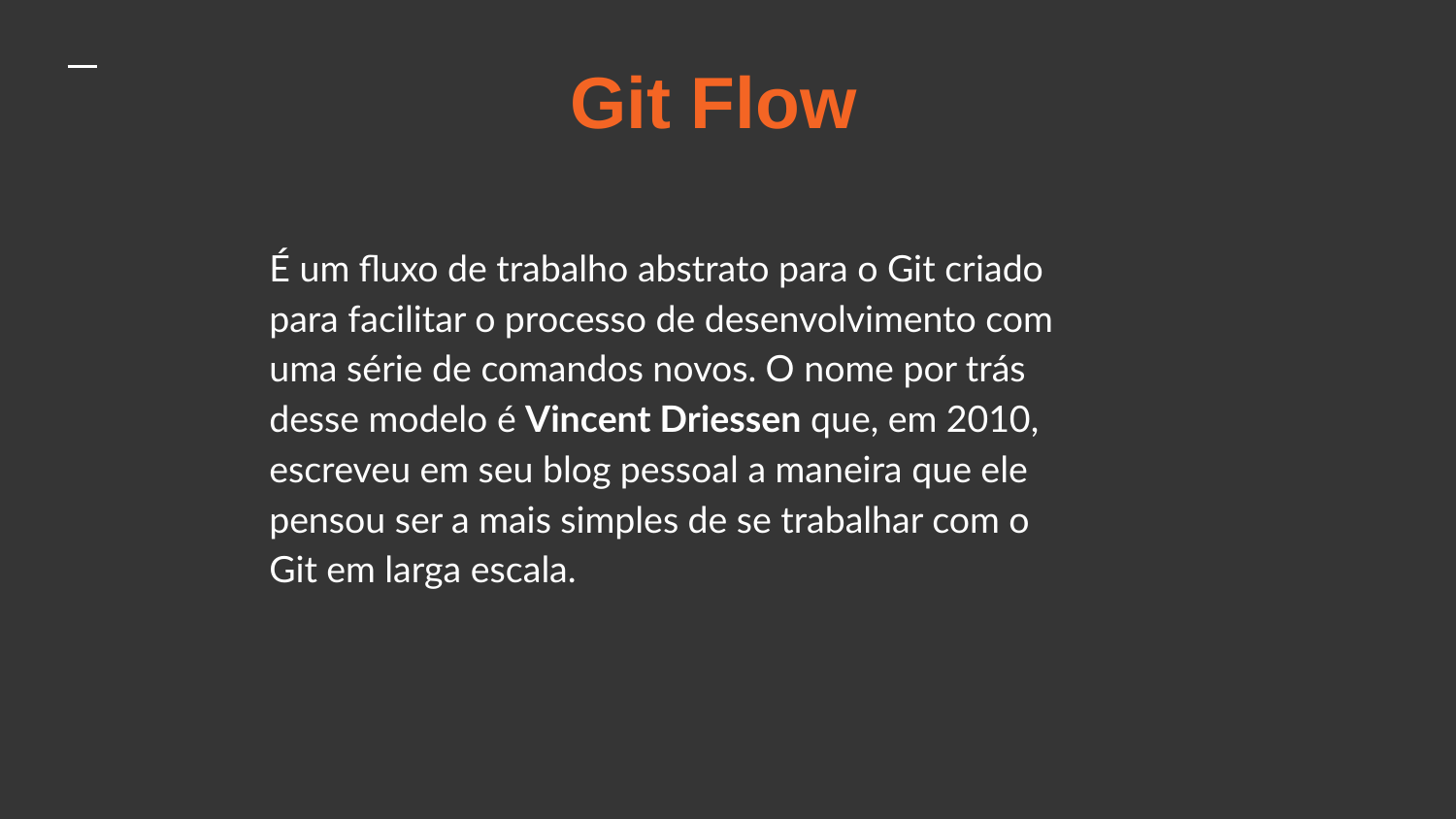

# Git Flow

É um fluxo de trabalho abstrato para o Git criado para facilitar o processo de desenvolvimento com uma série de comandos novos. O nome por trás desse modelo é Vincent Driessen que, em 2010, escreveu em seu blog pessoal a maneira que ele pensou ser a mais simples de se trabalhar com o Git em larga escala.